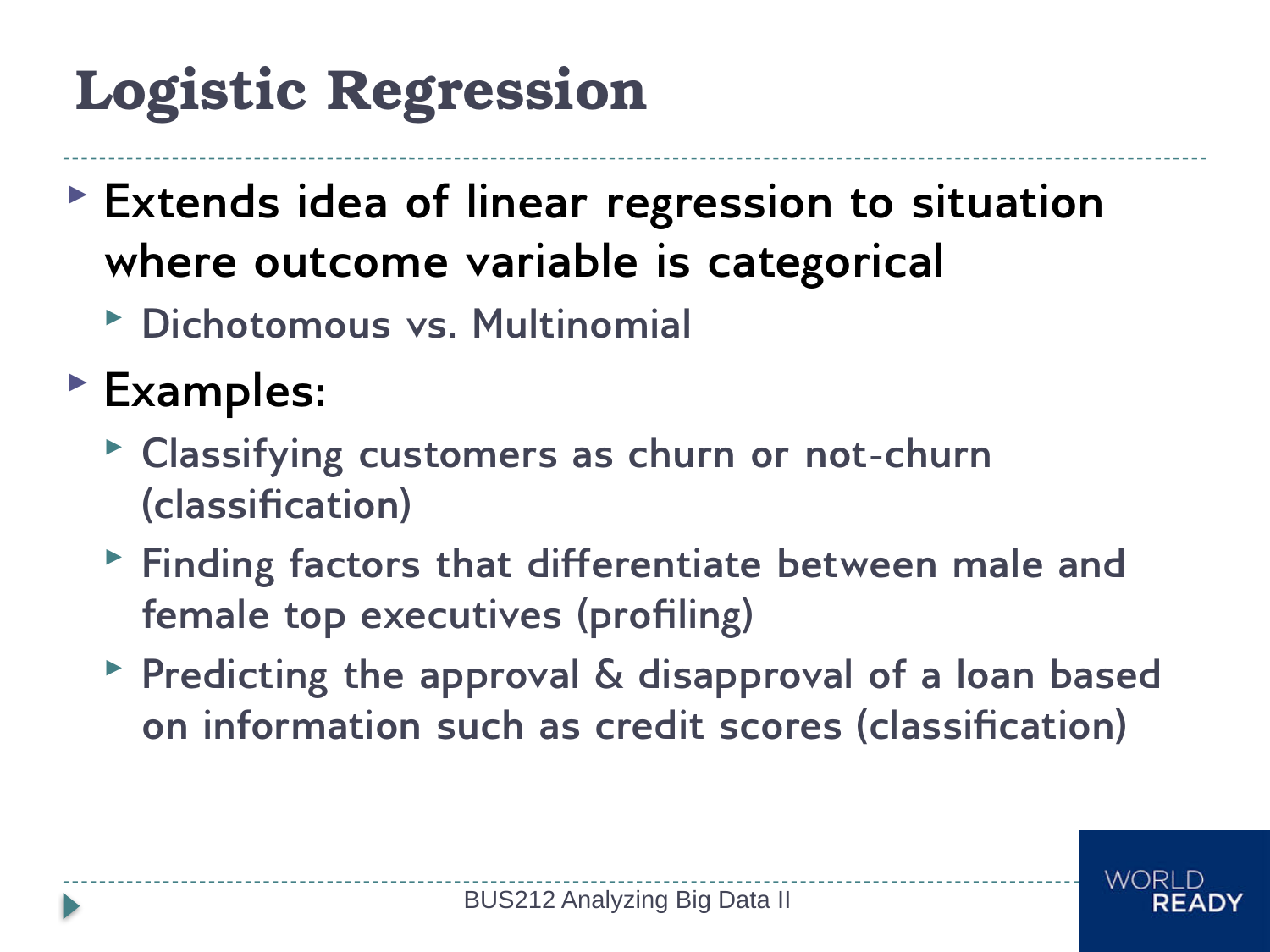

# Logistic Regression
Extends idea of linear regression to situation where outcome variable is categorical
Dichotomous vs. Multinomial
Examples:
Classifying customers as churn or not-churn (classification)
Finding factors that differentiate between male and female top executives (profiling)
Predicting the approval & disapproval of a loan based on information such as credit scores (classification)